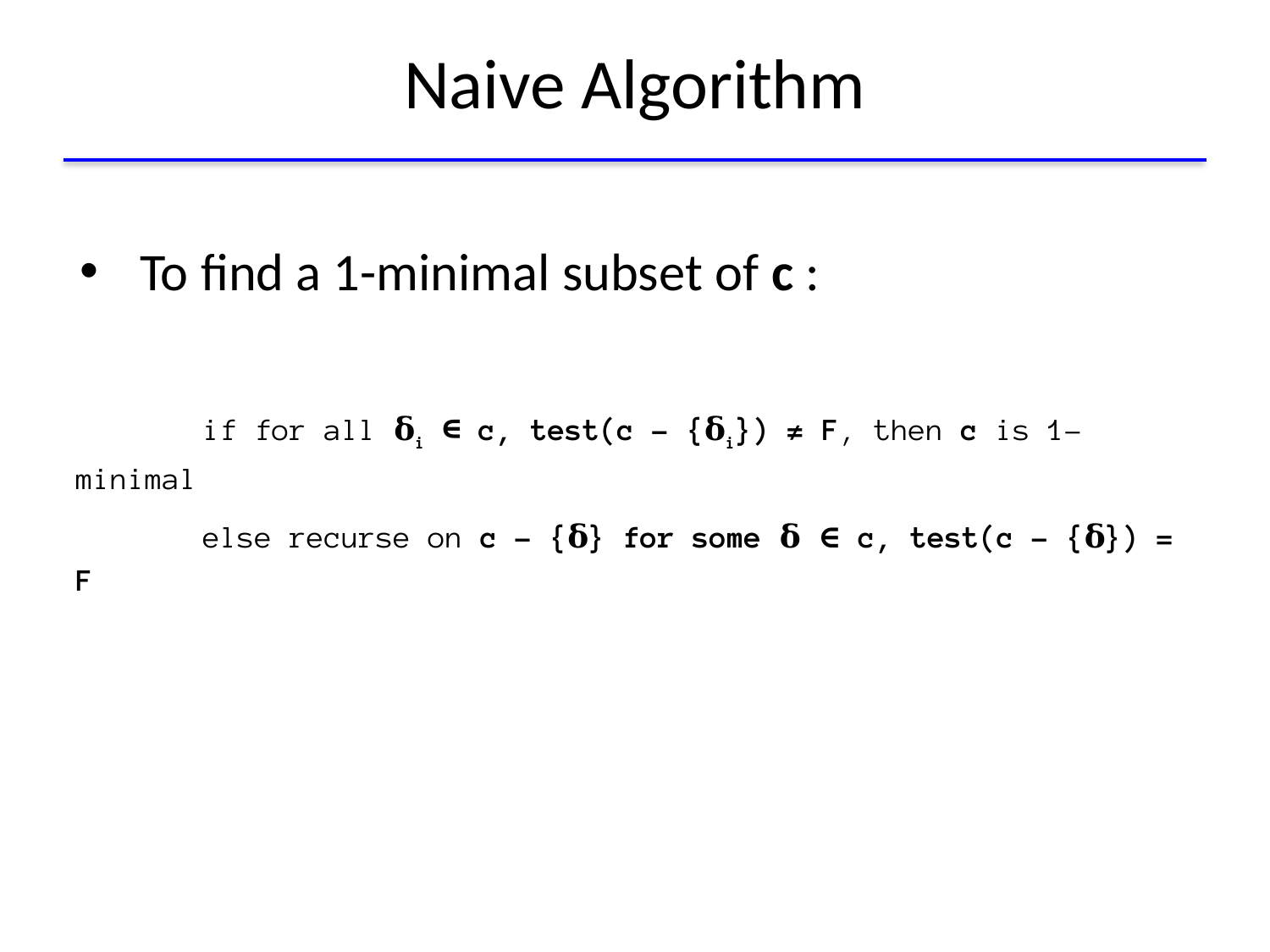

# Naive Algorithm
To find a 1-minimal subset of c :

	if for all 𝛅i ∈ c, test(c - {𝛅i}) ≠ F, then c is 1-minimal
	else recurse on c - {𝛅} for some 𝛅 ∈ c, test(c - {𝛅}) = F